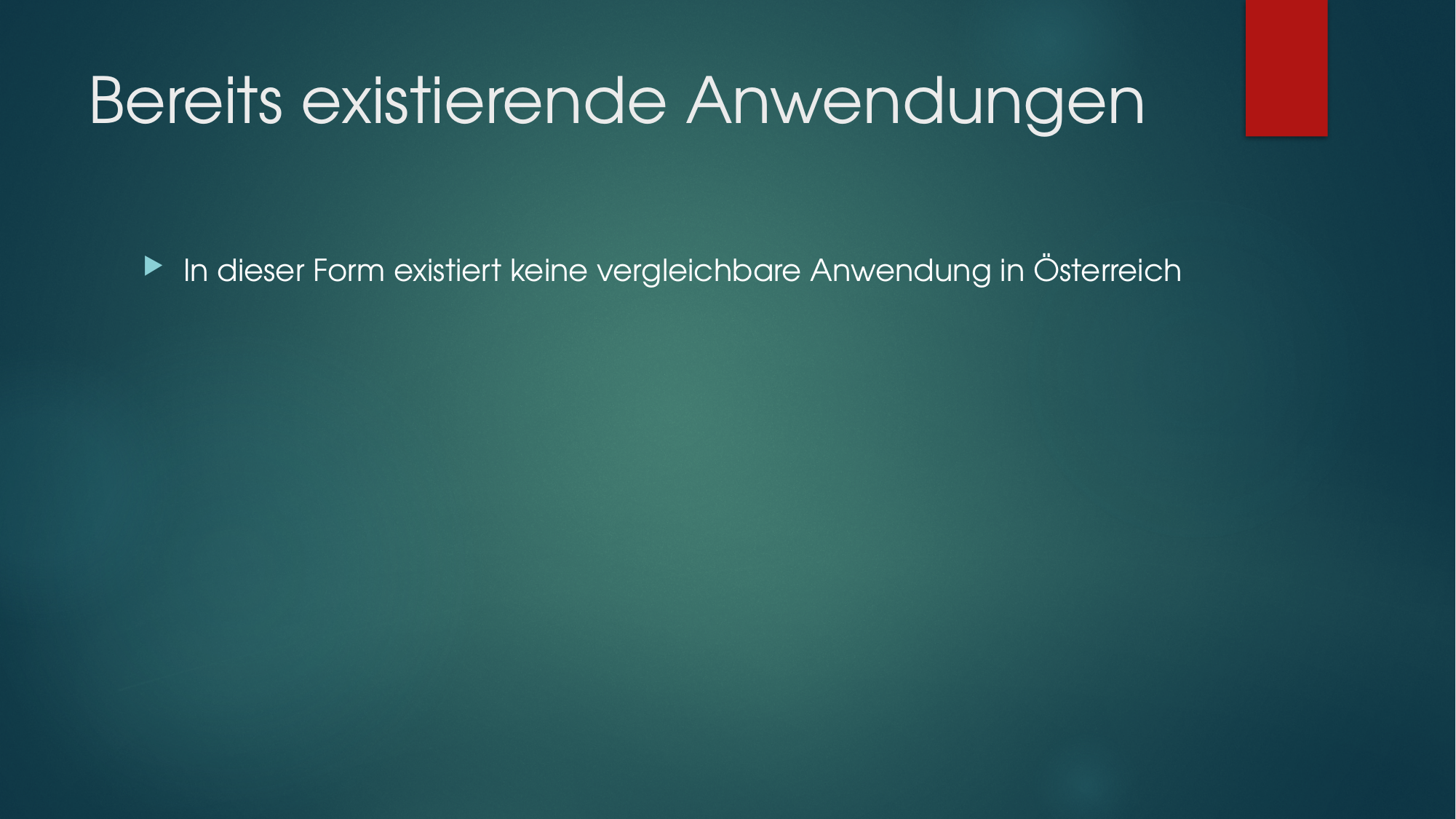

# Bereits existierende Anwendungen
In dieser Form existiert keine vergleichbare Anwendung in Österreich